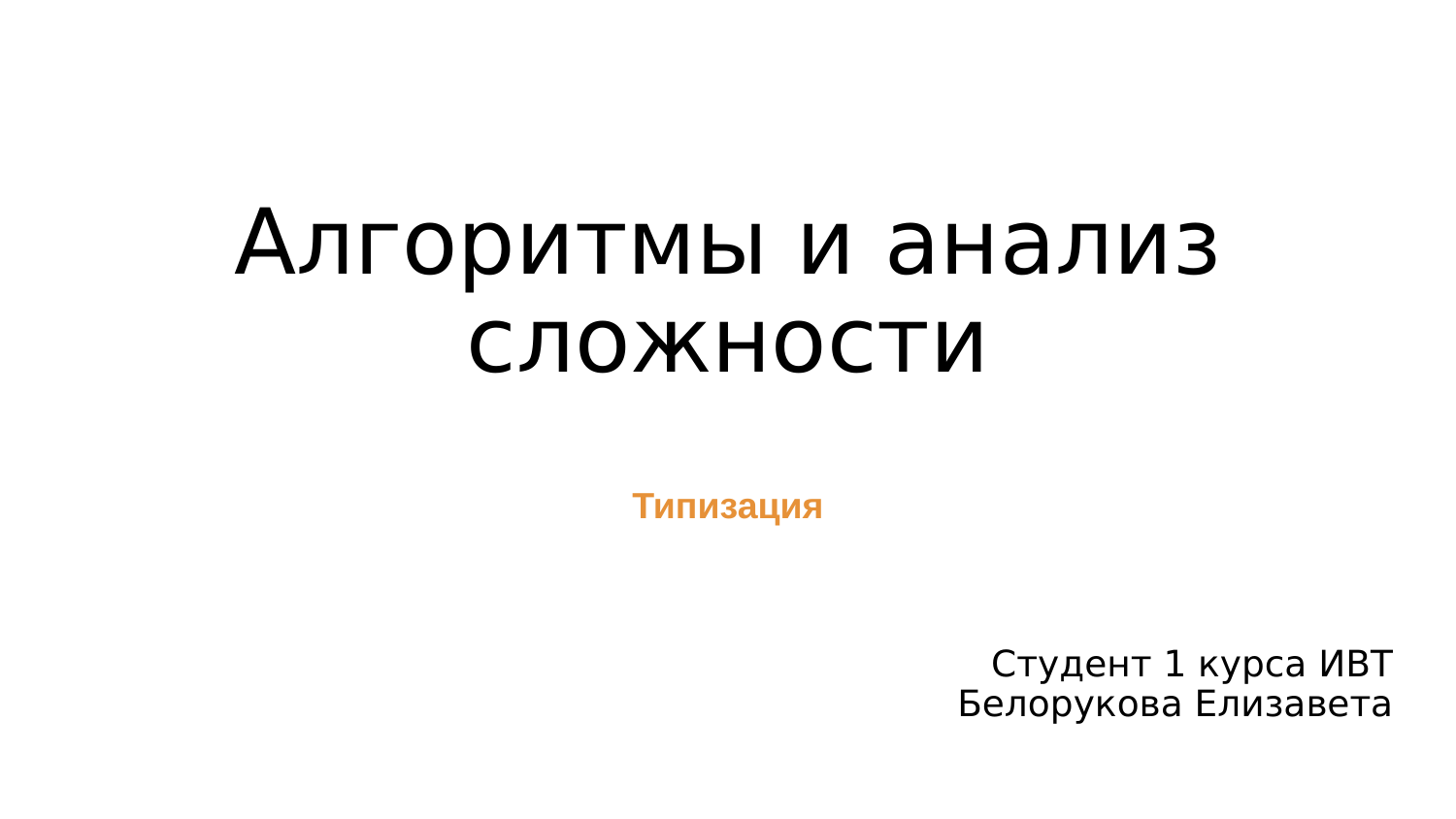

# Алгоритмы и анализ сложности
Типизация
Студент 1 курса ИВТ
Белорукова Елизавета